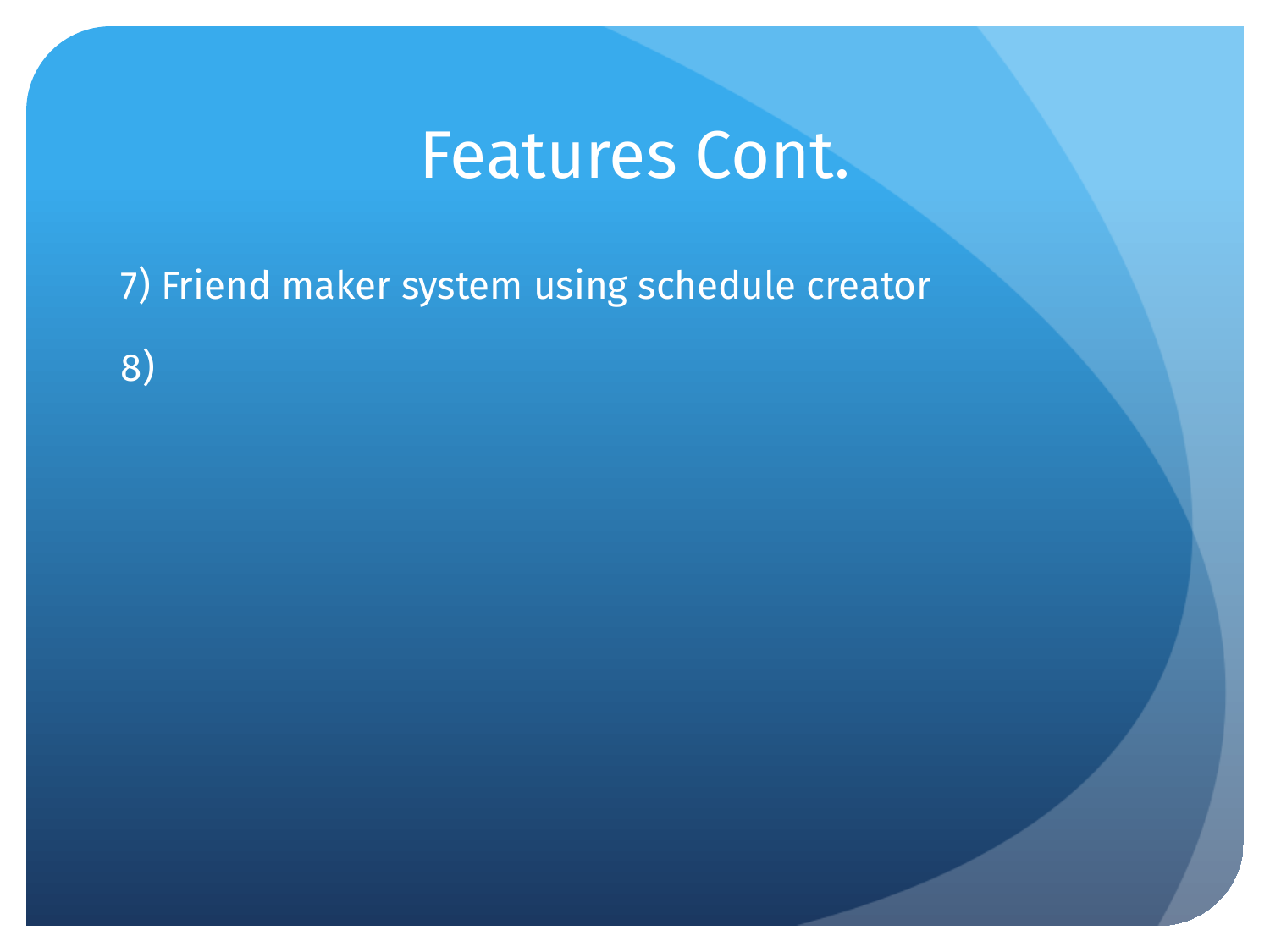

# Features Cont.
7) Friend maker system using schedule creator
8)